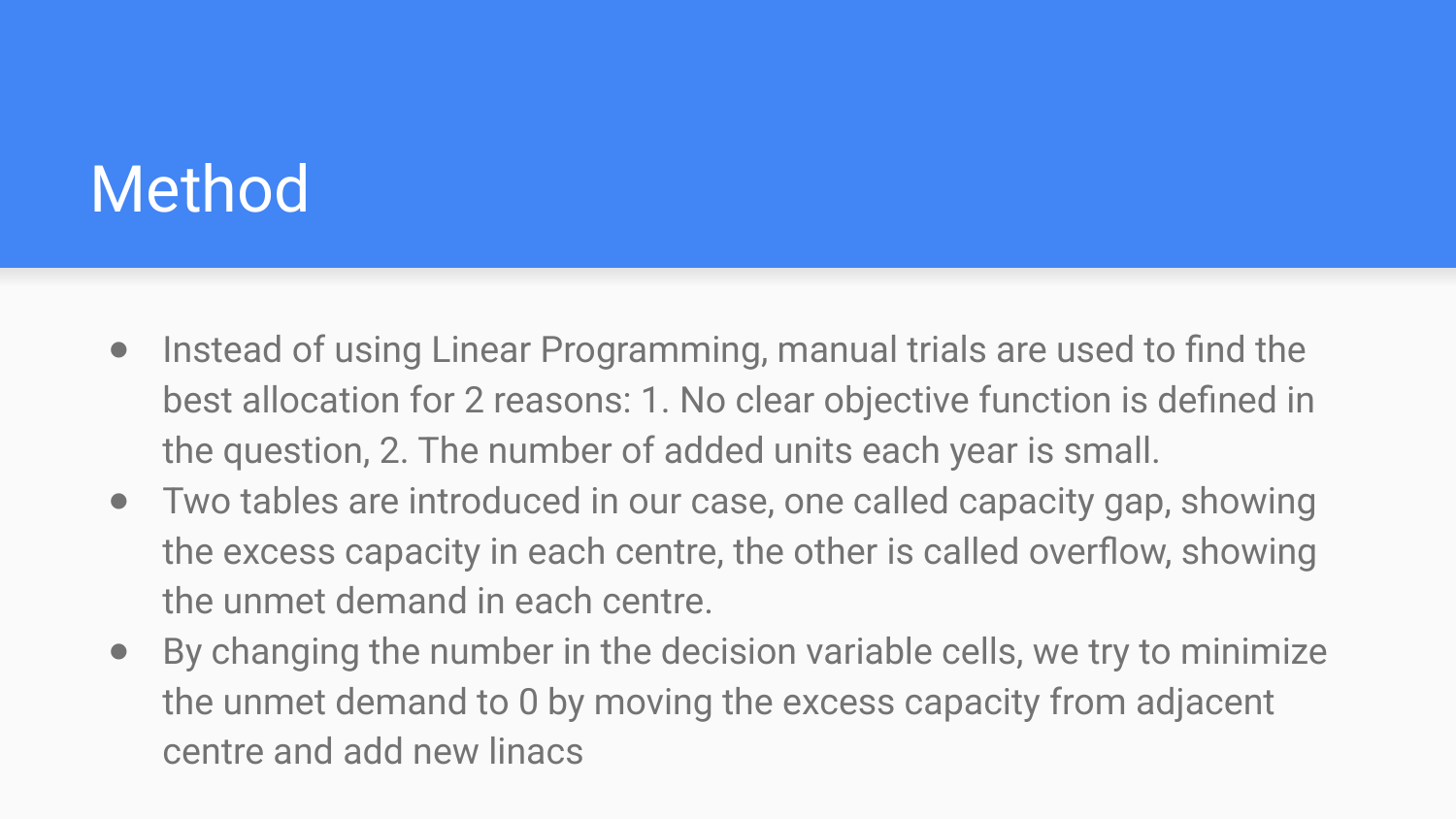

# Method
Instead of using Linear Programming, manual trials are used to find the best allocation for 2 reasons: 1. No clear objective function is defined in the question, 2. The number of added units each year is small.
Two tables are introduced in our case, one called capacity gap, showing the excess capacity in each centre, the other is called overflow, showing the unmet demand in each centre.
By changing the number in the decision variable cells, we try to minimize the unmet demand to 0 by moving the excess capacity from adjacent centre and add new linacs